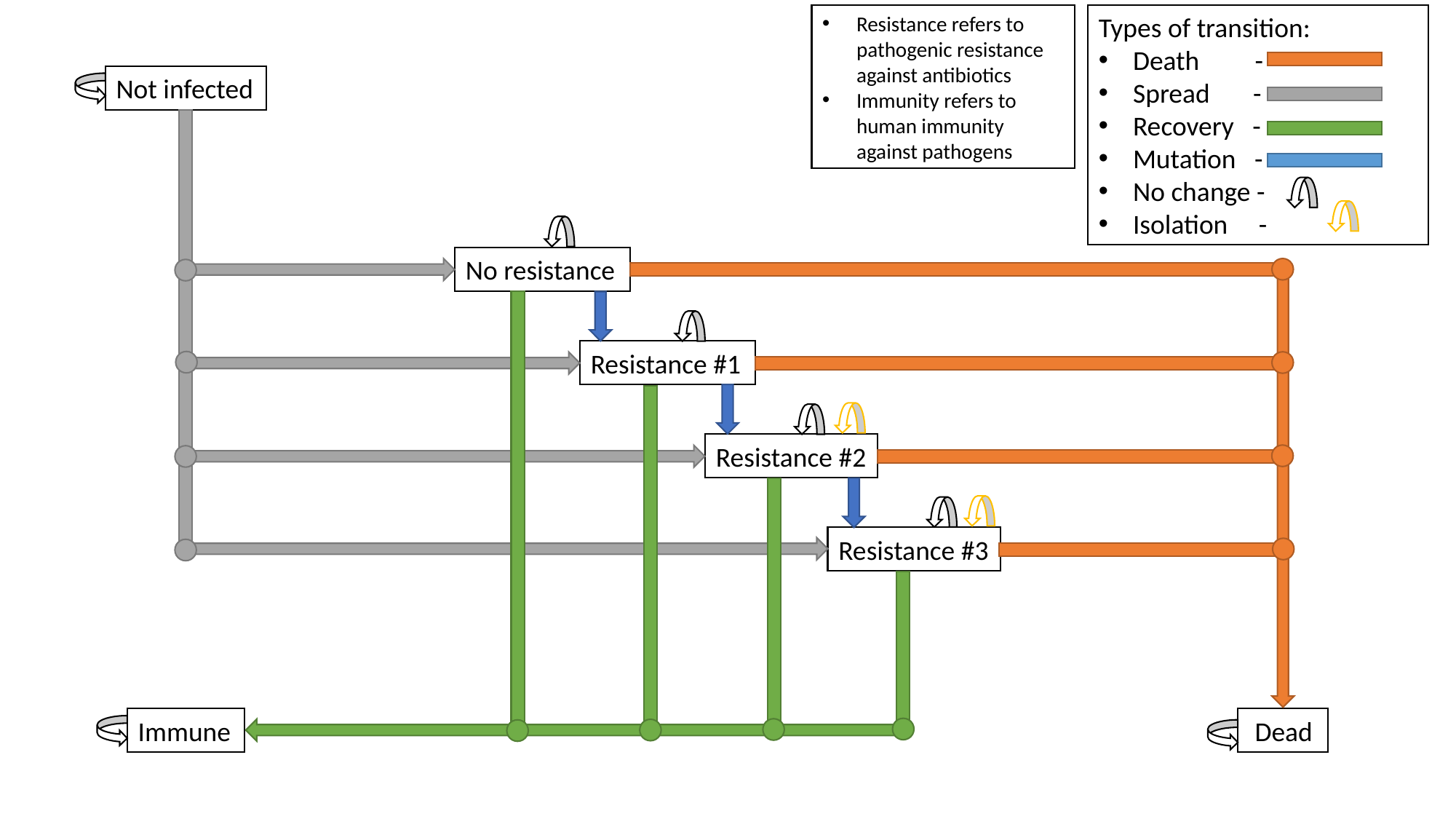

Types of transition:
Death         -
Spread       -
Recovery   -
Mutation   -
No change -
Isolation     -

Resistance refers to pathogenic resistance against antibiotics
Immunity refers to human immunity against pathogens
Not infected
No resistance
Resistance #1
Resistance #2
Resistance #3
Immune
 Dead